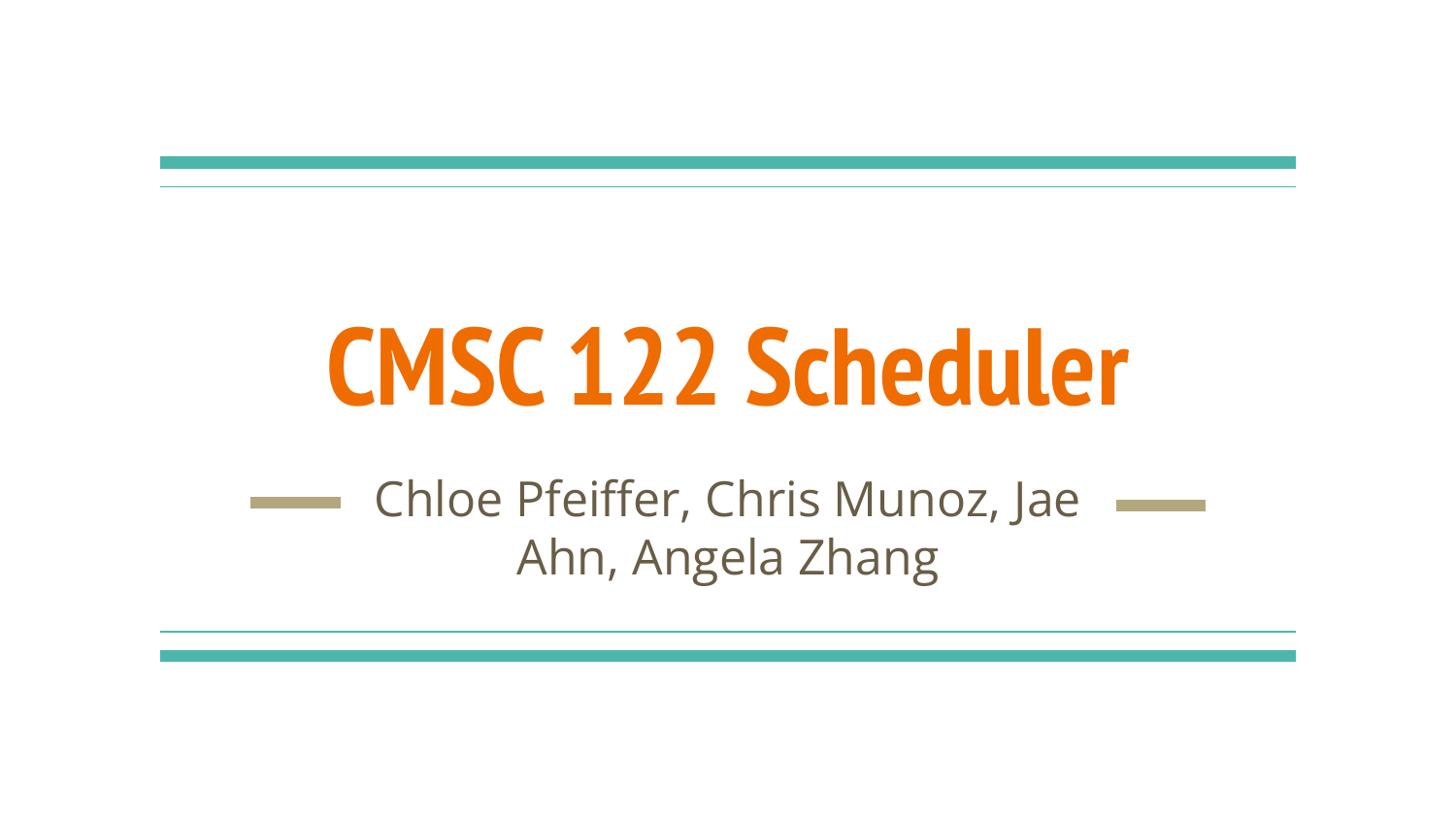

# CMSC 122 Scheduler
Chloe Pfeiffer, Chris Munoz, Jae Ahn, Angela Zhang